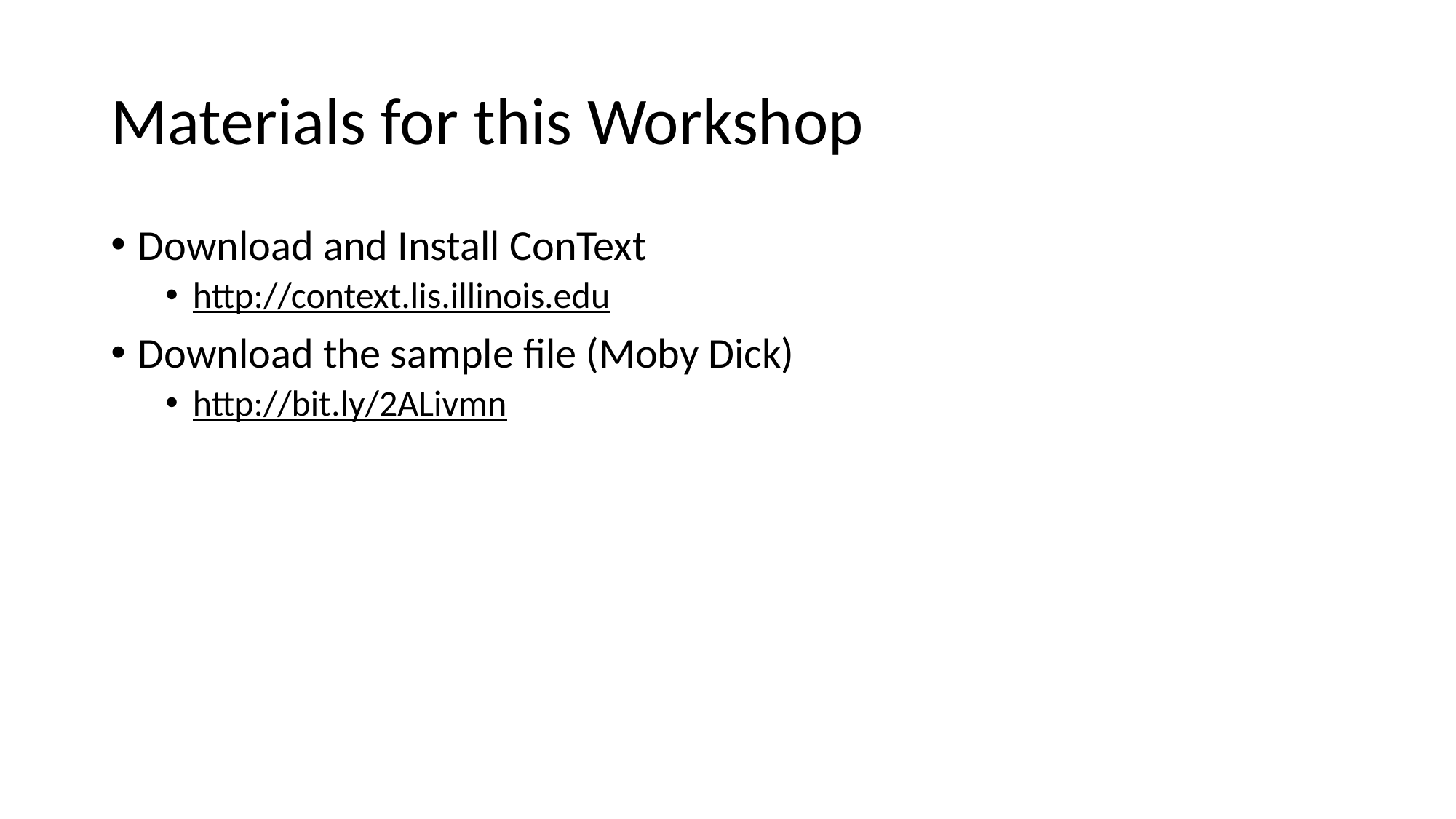

# Materials for this Workshop
Download and Install ConText
http://context.lis.illinois.edu
Download the sample file (Moby Dick)
http://bit.ly/2ALivmn